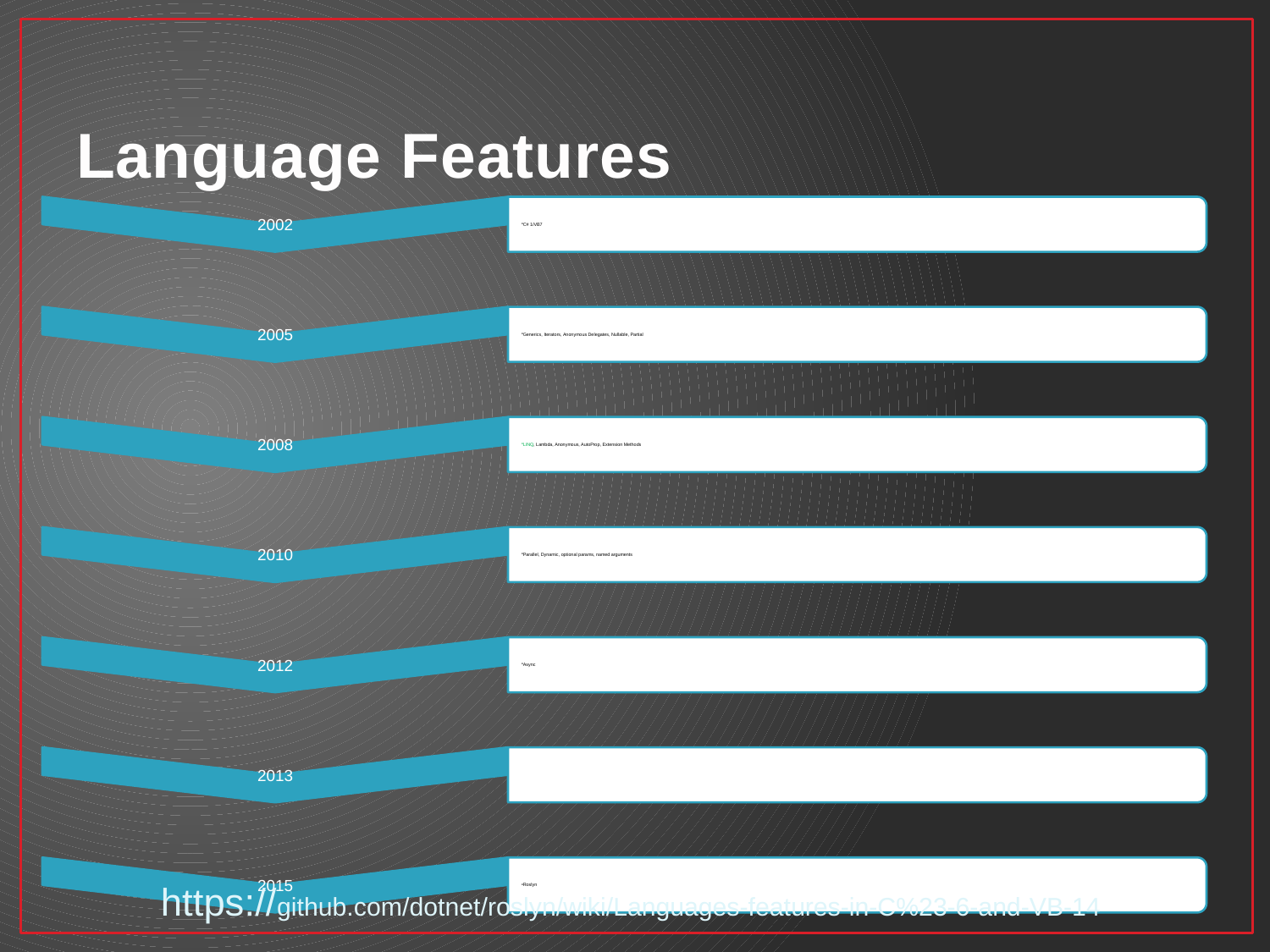

# Language Features
2002
2005
2008
2010
2012
2013
2015
C# 1/VB7
Generics, Iterators, Anonymous Delegates, Nullable, Partial
LINQ, Lambda, Anonymous, AutoProp, Extension Methods
Parallel, Dynamic, optional params, named arguments
Async
Roslyn
https://github.com/dotnet/roslyn/wiki/Languages-features-in-C%23-6-and-VB-14